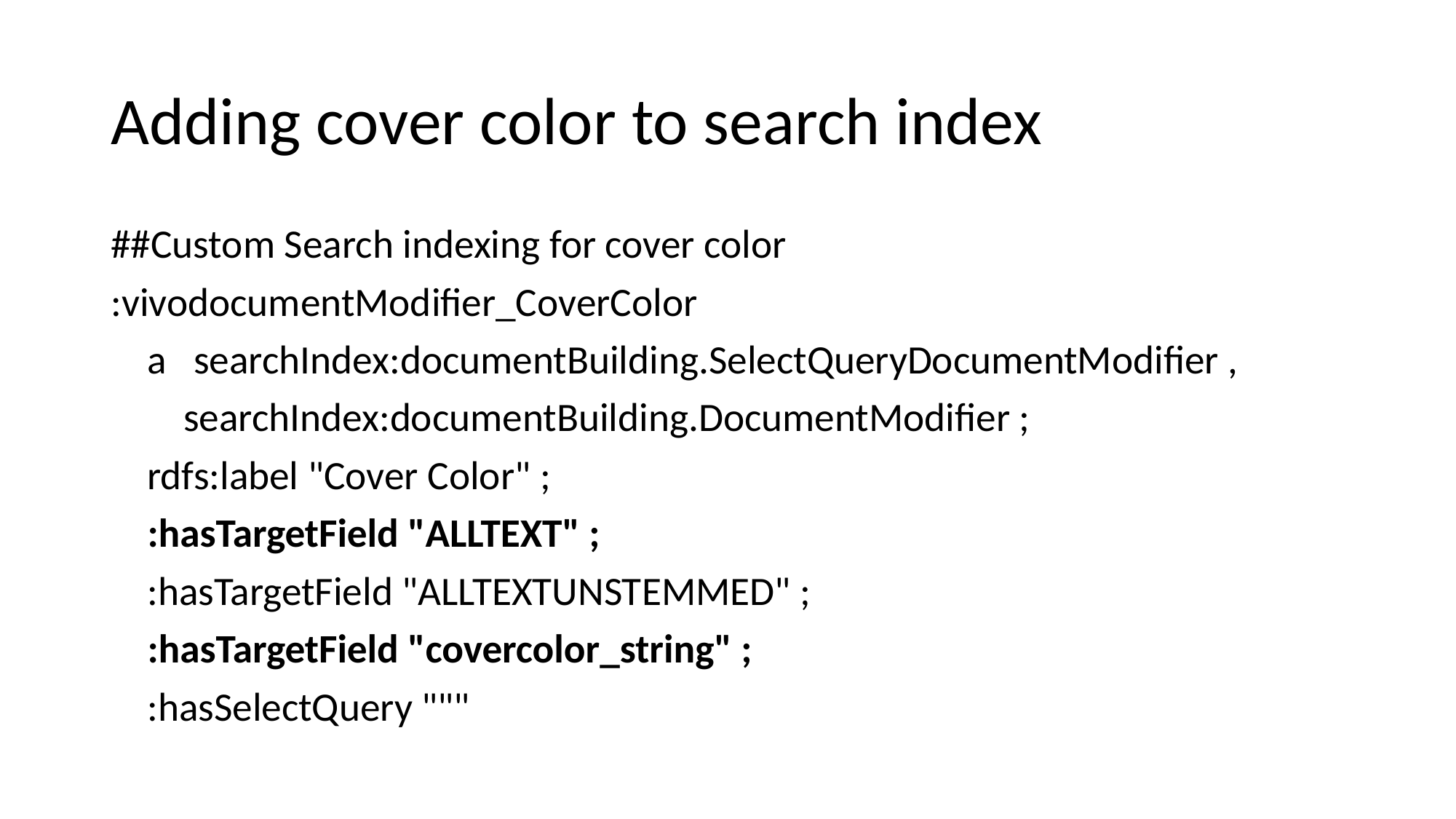

# Adding cover color to search index
##Custom Search indexing for cover color
:vivodocumentModifier_CoverColor
    a   searchIndex:documentBuilding.SelectQueryDocumentModifier ,
        searchIndex:documentBuilding.DocumentModifier ;
    rdfs:label "Cover Color" ;
    :hasTargetField "ALLTEXT" ;
    :hasTargetField "ALLTEXTUNSTEMMED" ;
    :hasTargetField "covercolor_string" ;
    :hasSelectQuery """